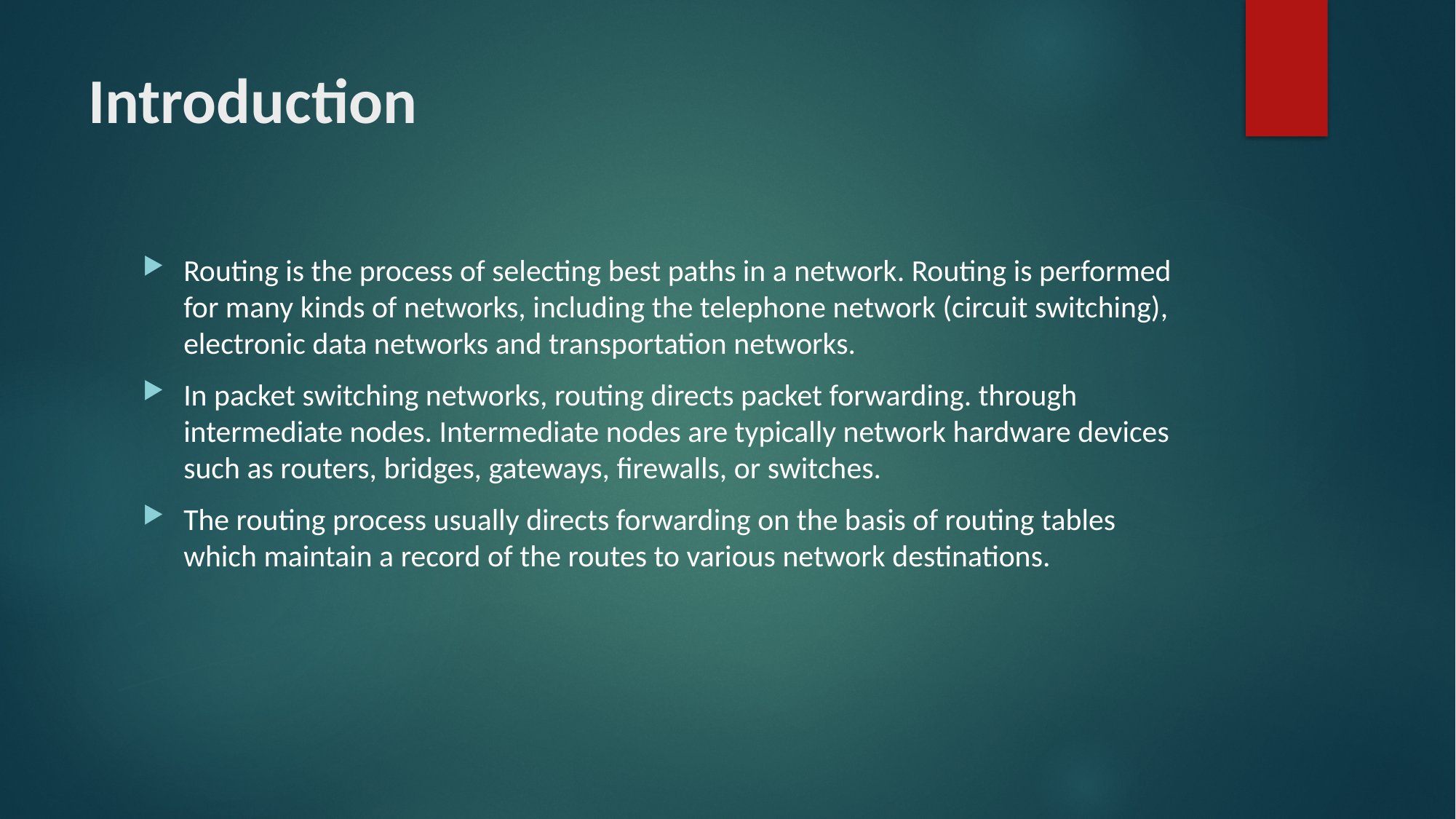

# Introduction
Routing is the process of selecting best paths in a network. Routing is performed for many kinds of networks, including the telephone network (circuit switching), electronic data networks and transportation networks.
In packet switching networks, routing directs packet forwarding. through intermediate nodes. Intermediate nodes are typically network hardware devices such as routers, bridges, gateways, firewalls, or switches.
The routing process usually directs forwarding on the basis of routing tables which maintain a record of the routes to various network destinations.